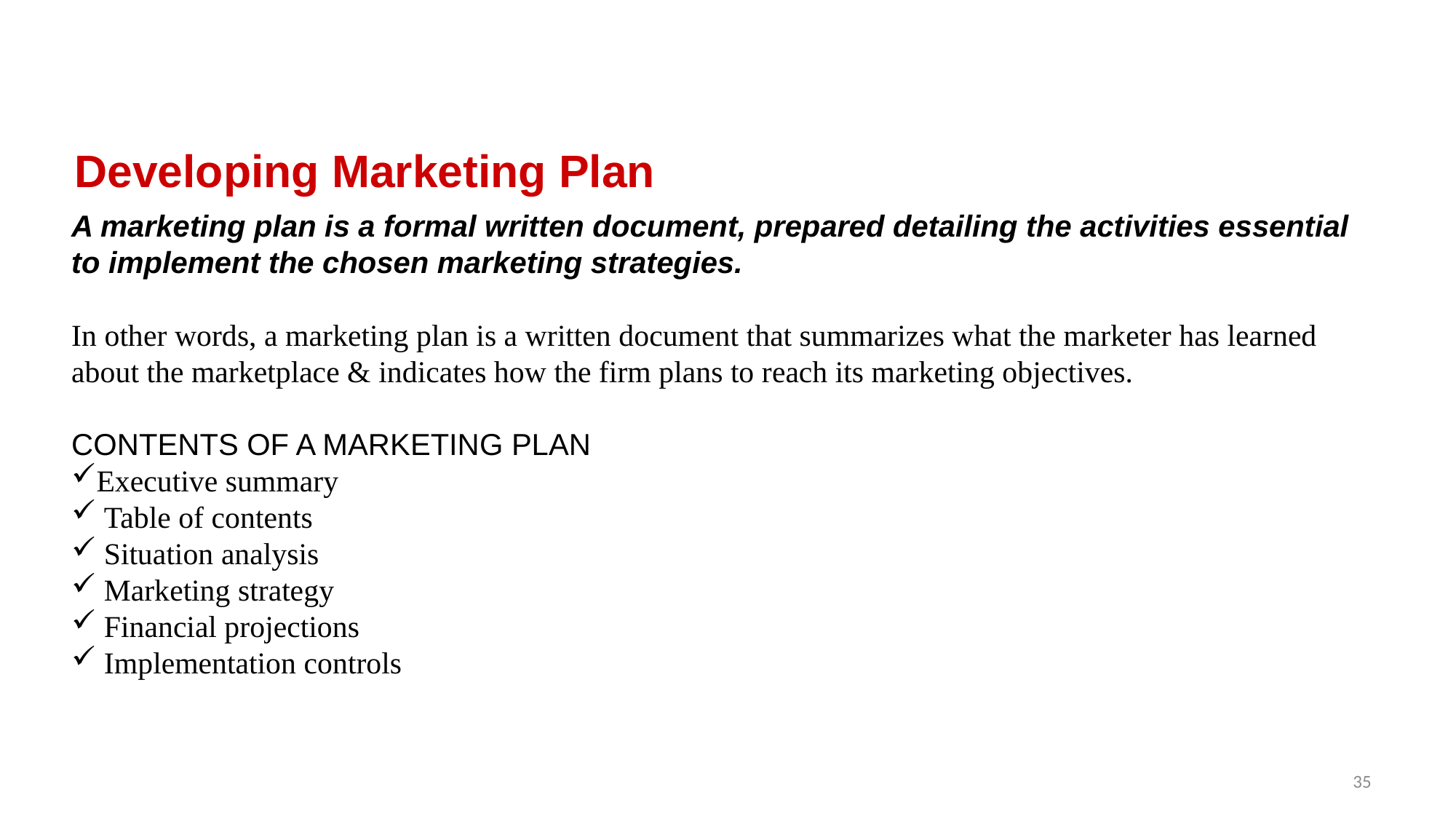

Developing Marketing Plan
A marketing plan is a formal written document, prepared detailing the activities essential to implement the chosen marketing strategies.

In other words, a marketing plan is a written document that summarizes what the marketer has learned about the marketplace & indicates how the firm plans to reach its marketing objectives.

CONTENTS OF A MARKETING PLAN
Executive summary
 Table of contents
 Situation analysis
 Marketing strategy
 Financial projections
 Implementation controls

35